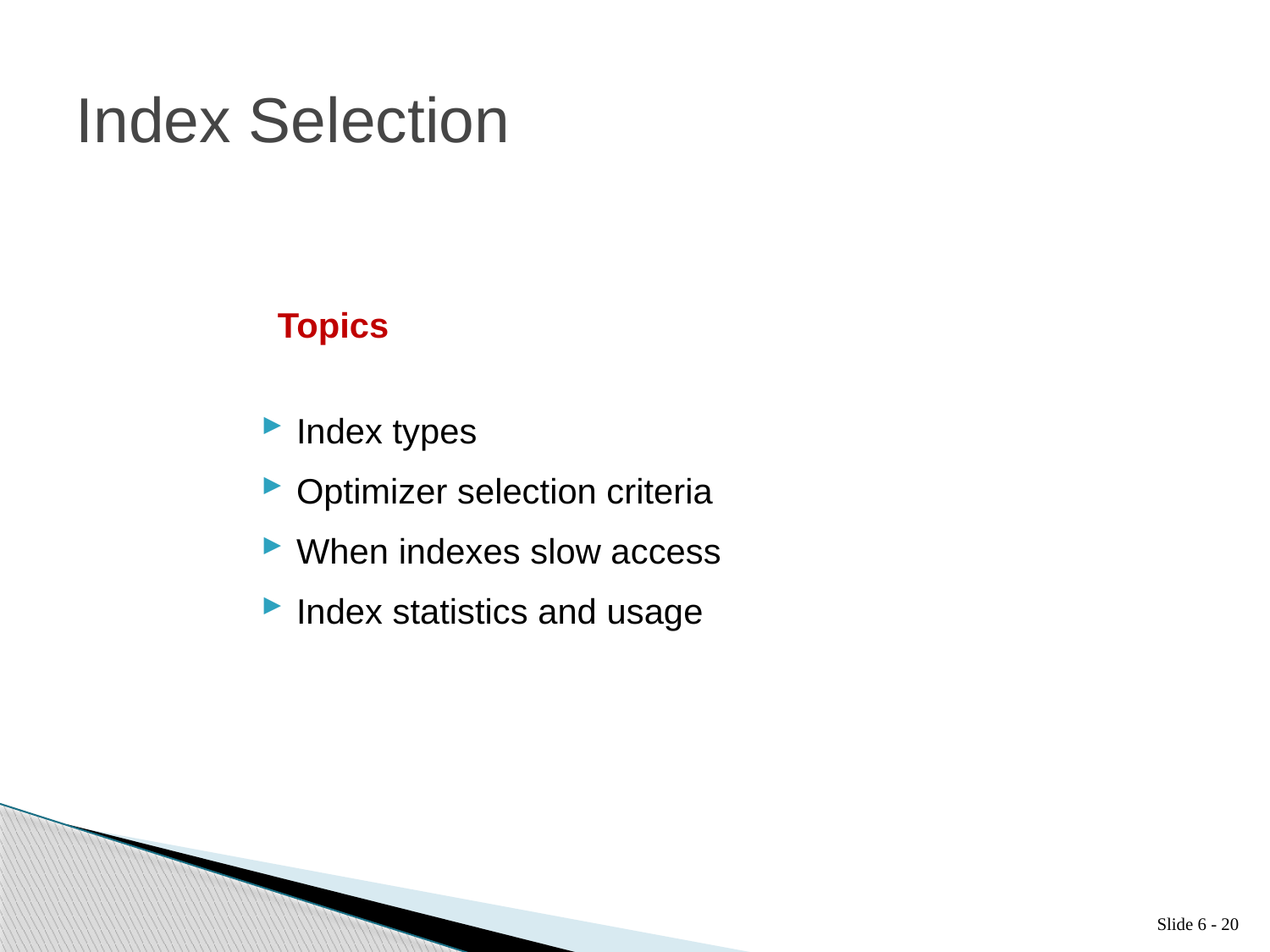

# Index Selection
Topics
Index types
Optimizer selection criteria
When indexes slow access
Index statistics and usage
Slide 6 - 20